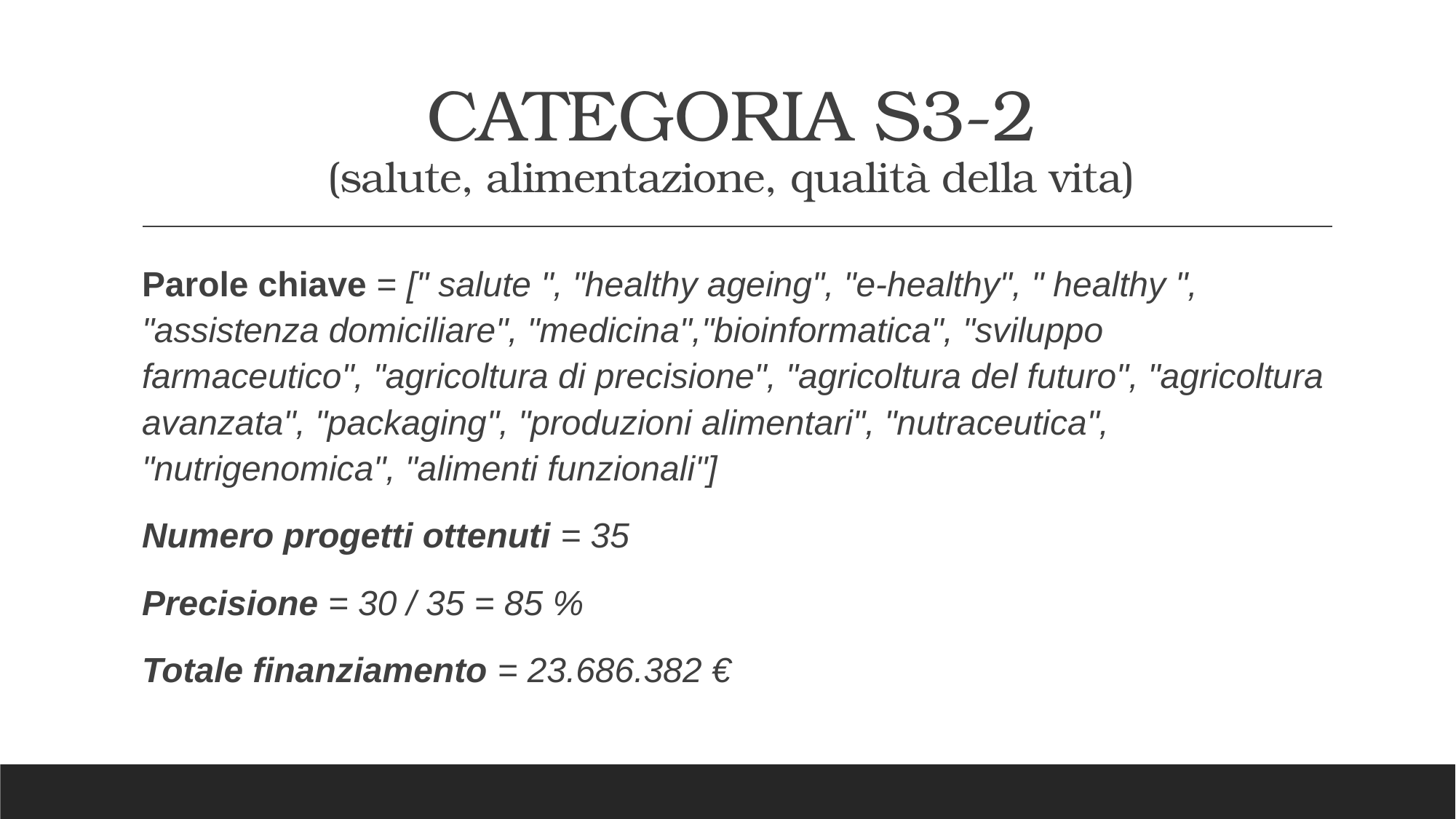

# CATEGORIA S3-2 (salute, alimentazione, qualità della vita)
Parole chiave = [" salute ", "healthy ageing", "e-healthy", " healthy ", "assistenza domiciliare", "medicina","bioinformatica", "sviluppo farmaceutico", "agricoltura di precisione", "agricoltura del futuro", "agricoltura avanzata", "packaging", "produzioni alimentari", "nutraceutica", "nutrigenomica", "alimenti funzionali"]
Numero progetti ottenuti = 35
Precisione = 30 / 35 = 85 %
Totale finanziamento = 23.686.382 €